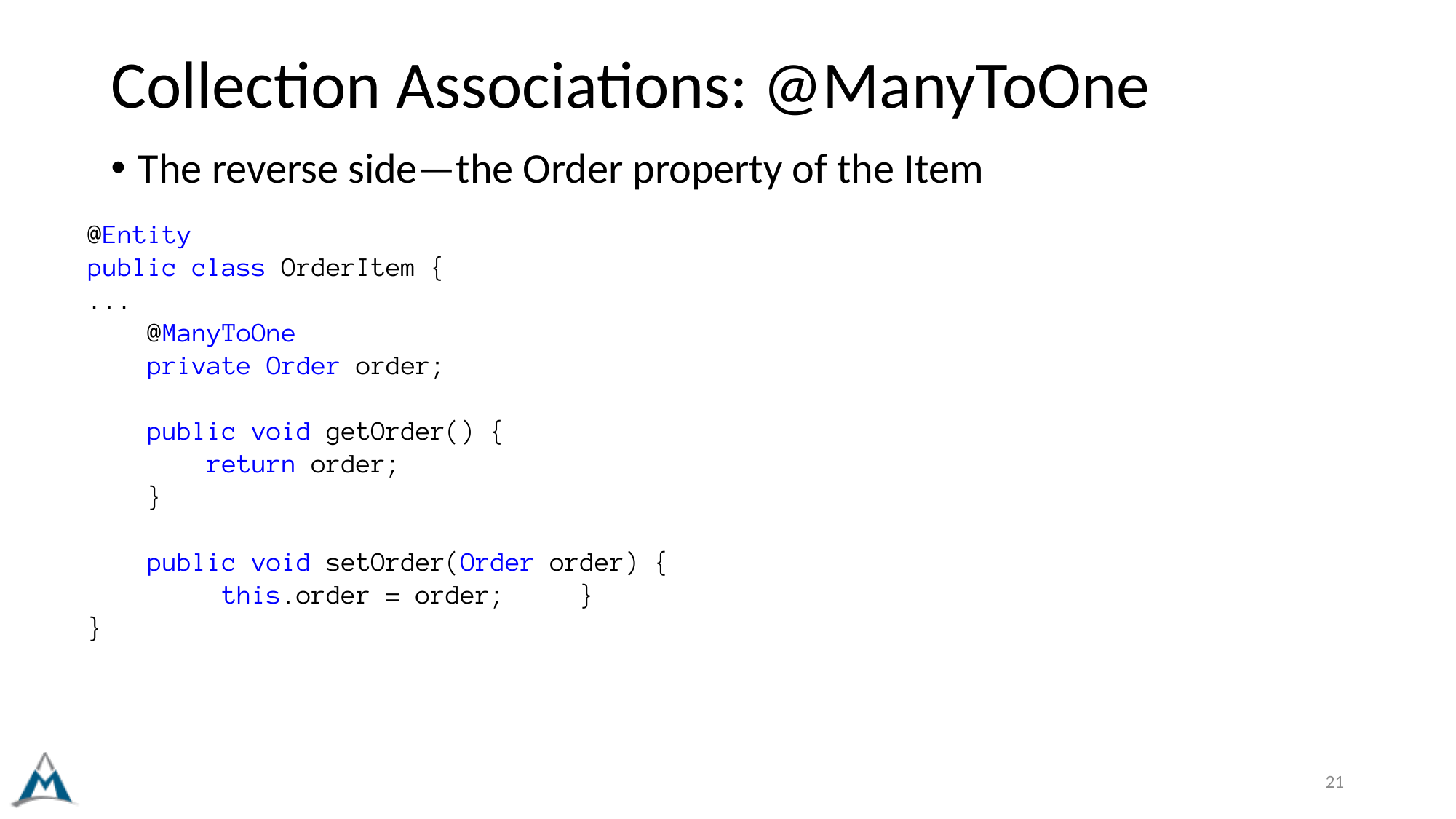

# Collection Associations: @ManyToOne
The reverse side—the Order property of the Item

@Entity
public class OrderItem {
...
    @ManyToOne
    private Order order;

    public void getOrder() {
        return order;
    }

    public void setOrder(Order order) {
         this.order = order;     }
}
21